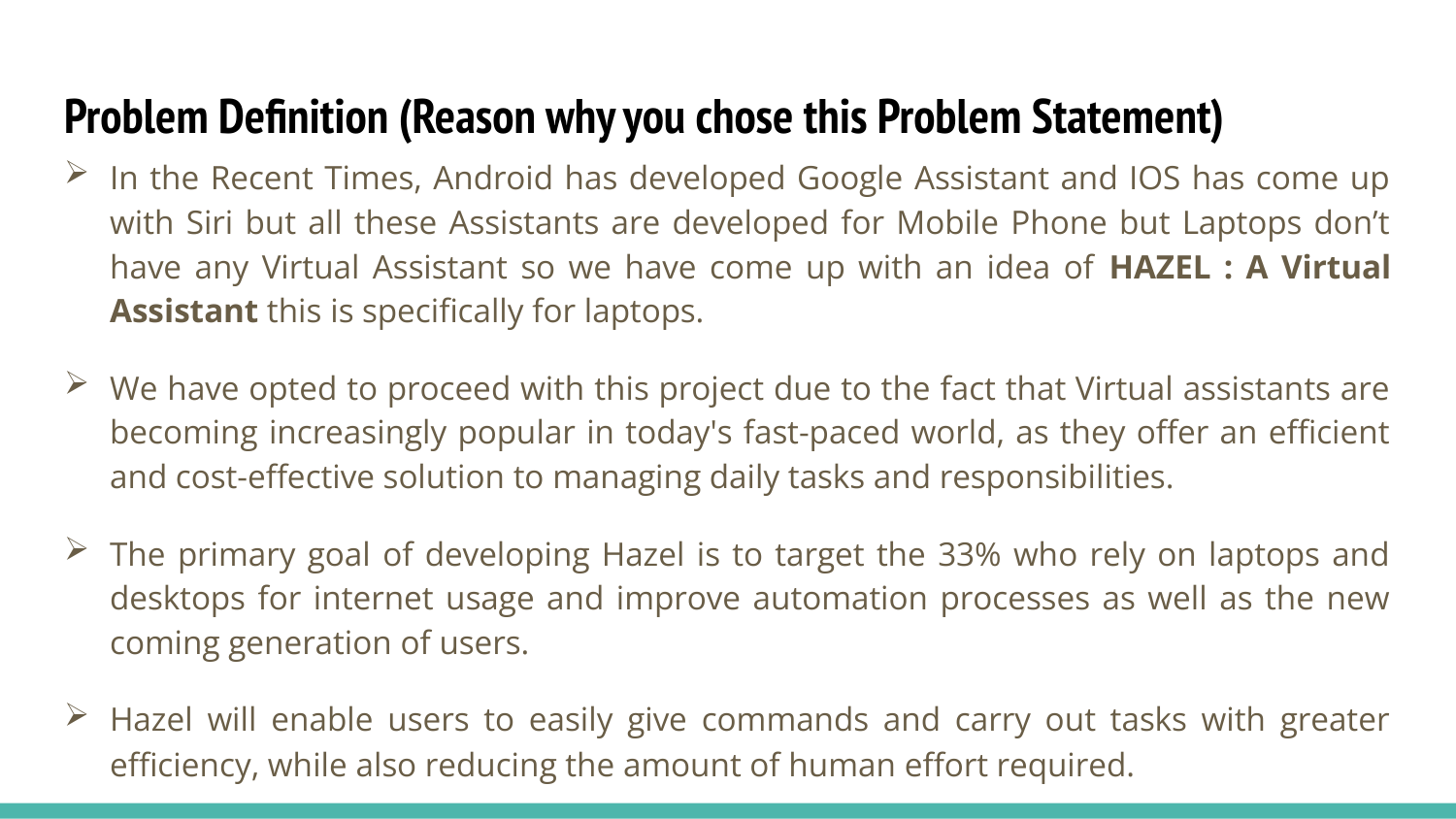

# Problem Definition (Reason why you chose this Problem Statement)
In the Recent Times, Android has developed Google Assistant and IOS has come up with Siri but all these Assistants are developed for Mobile Phone but Laptops don’t have any Virtual Assistant so we have come up with an idea of HAZEL : A Virtual Assistant this is specifically for laptops.
We have opted to proceed with this project due to the fact that Virtual assistants are becoming increasingly popular in today's fast-paced world, as they offer an efficient and cost-effective solution to managing daily tasks and responsibilities.
The primary goal of developing Hazel is to target the 33% who rely on laptops and desktops for internet usage and improve automation processes as well as the new coming generation of users.
Hazel will enable users to easily give commands and carry out tasks with greater efficiency, while also reducing the amount of human effort required.